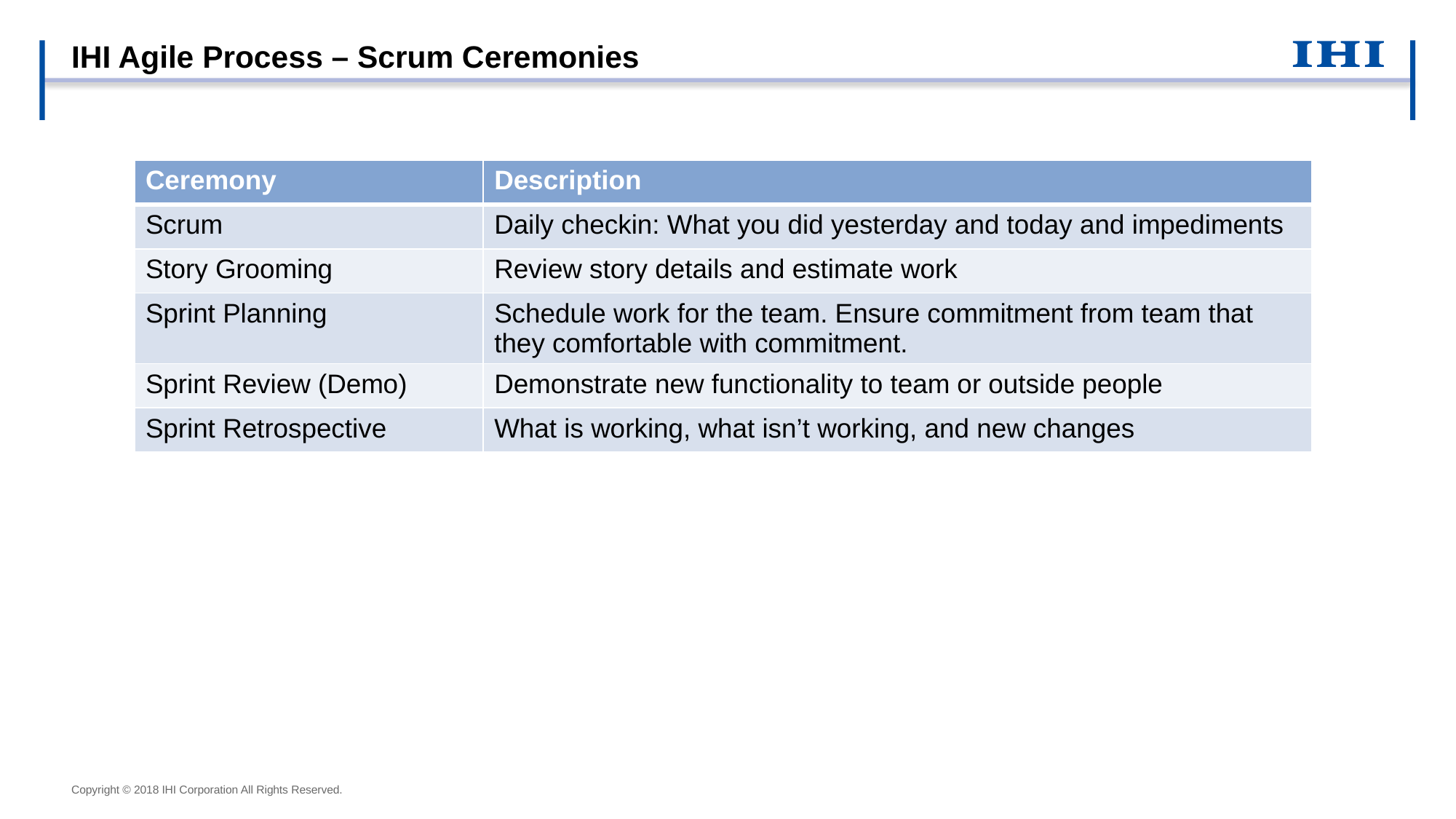

# IHI Agile Process – Scrum Ceremonies

| Ceremony | Description |
| --- | --- |
| Scrum | Daily checkin: What you did yesterday and today and impediments |
| Story Grooming | Review story details and estimate work |
| Sprint Planning | Schedule work for the team. Ensure commitment from team that they comfortable with commitment. |
| Sprint Review (Demo) | Demonstrate new functionality to team or outside people |
| Sprint Retrospective | What is working, what isn’t working, and new changes |
Copyright © 2018 IHI Corporation All Rights Reserved.